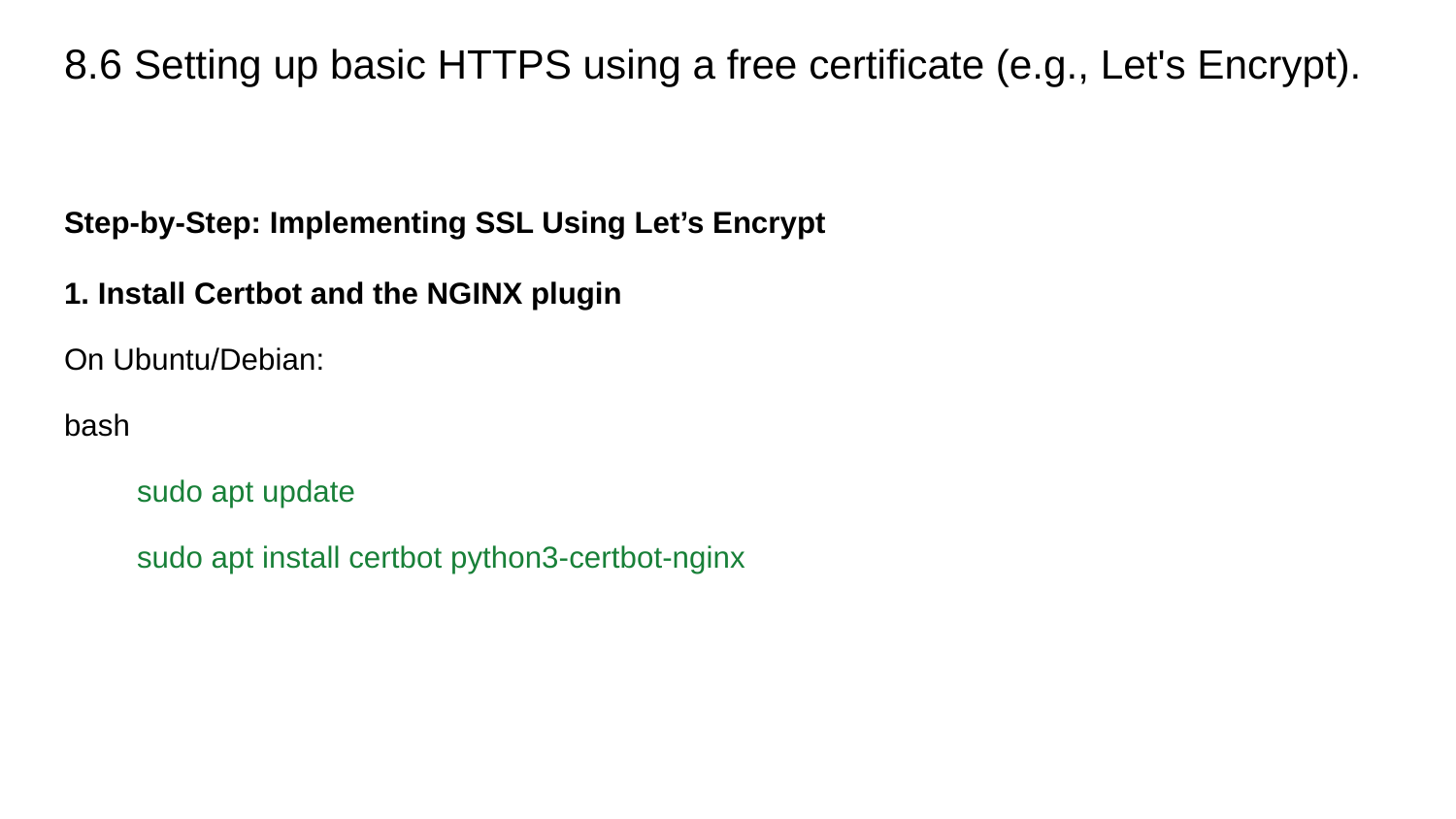

# 8.6 Setting up basic HTTPS using a free certificate (e.g., Let's Encrypt).

Step-by-Step: Implementing SSL Using Let’s Encrypt
1. Install Certbot and the NGINX plugin
On Ubuntu/Debian:
bash
sudo apt update
sudo apt install certbot python3-certbot-nginx